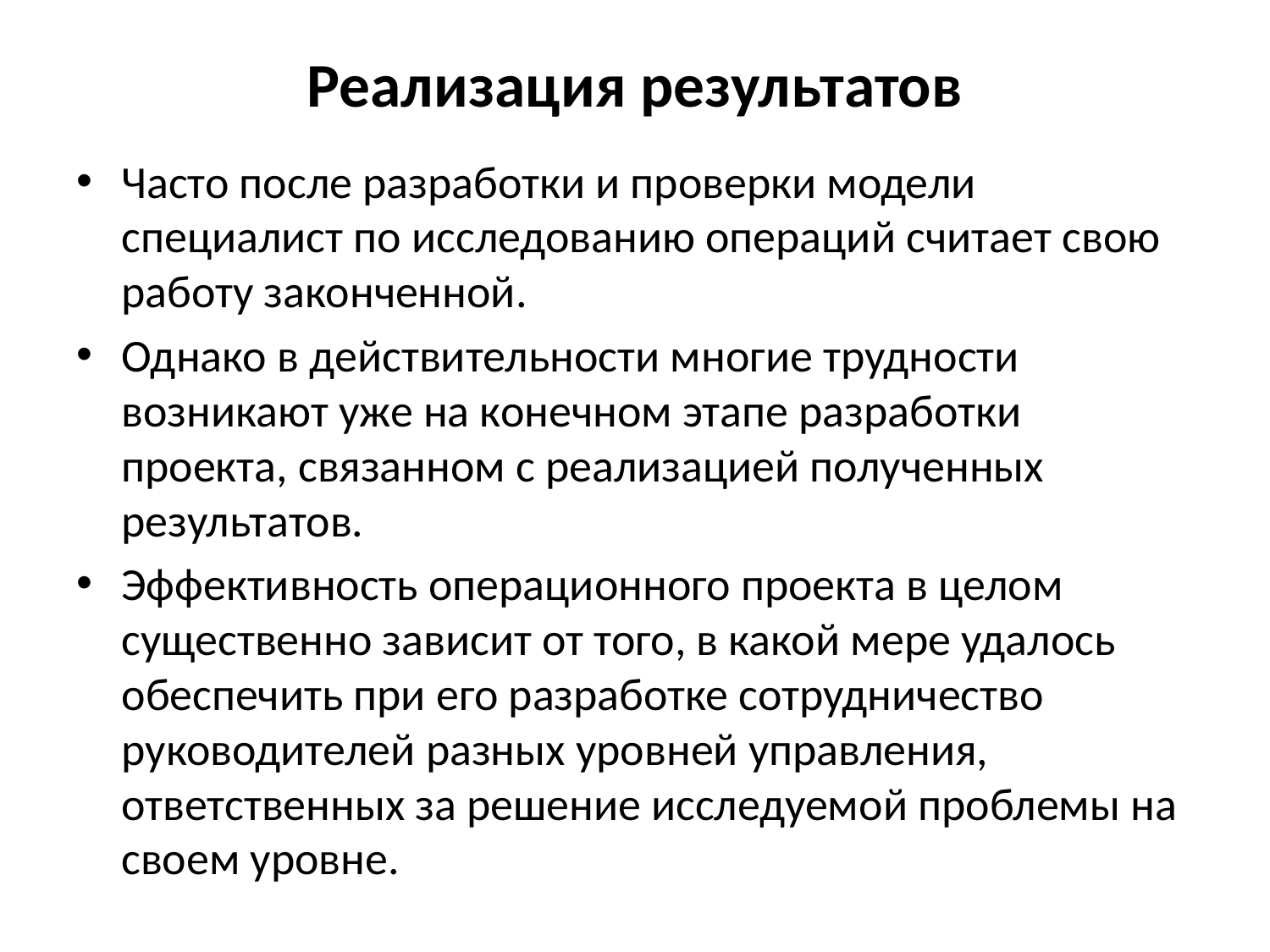

# Реализация результатов
Часто после разработки и проверки модели специалист по исследованию операций считает свою работу законченной.
Однако в действительности многие трудности возникают уже на конечном этапе разработки проекта, связанном с реализацией полученных результатов.
Эффективность операционного проекта в целом существенно зависит от того, в какой мере удалось обеспечить при его разработке сотрудничество руководителей разных уровней управления, ответственных за решение исследуемой проблемы на своем уровне.